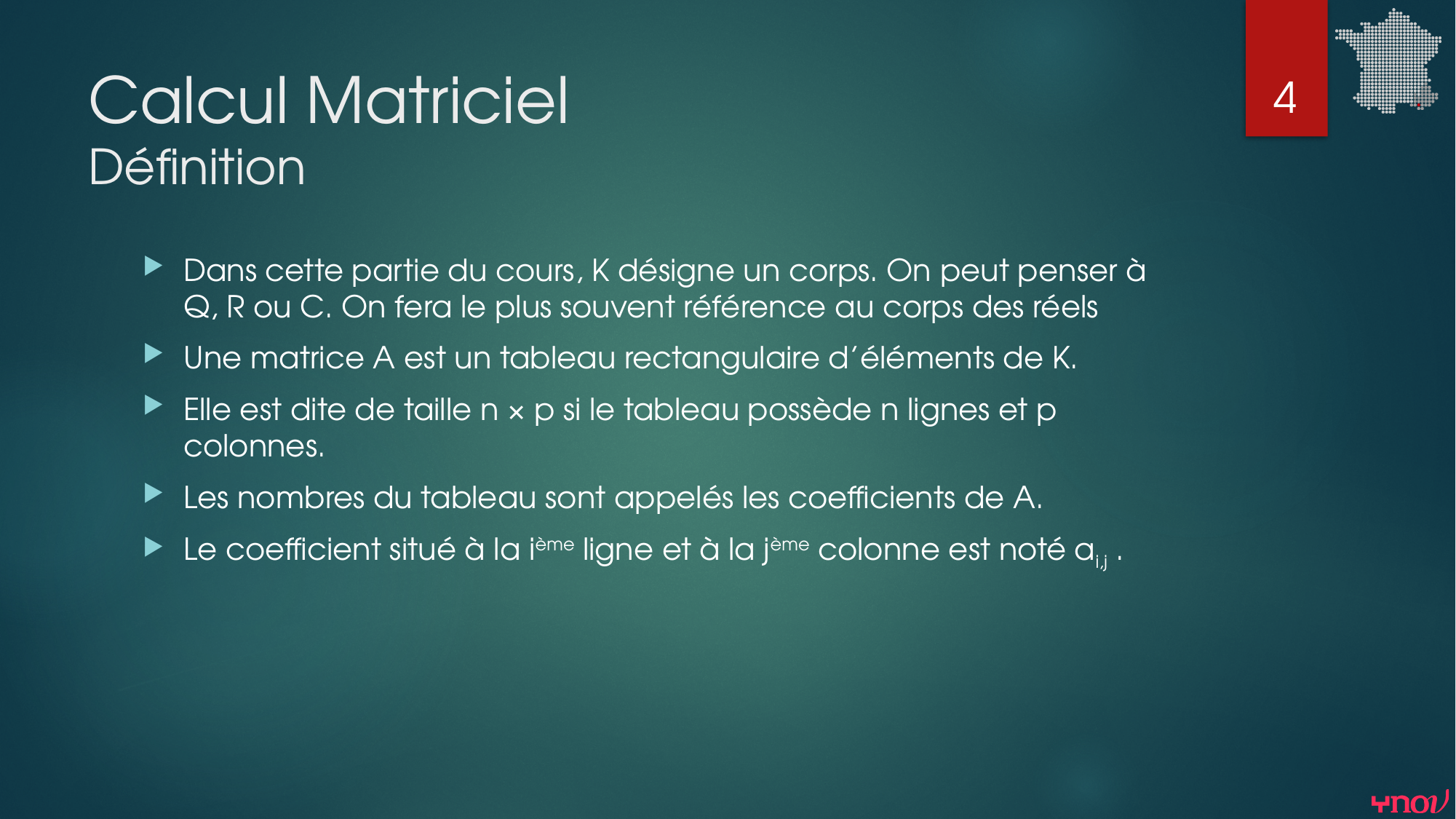

4
# Calcul Matriciel Définition
Dans cette partie du cours, K désigne un corps. On peut penser à Q, R ou C. On fera le plus souvent référence au corps des réels
Une matrice A est un tableau rectangulaire d’éléments de K.
Elle est dite de taille n × p si le tableau possède n lignes et p colonnes.
Les nombres du tableau sont appelés les coefficients de A.
Le coefficient situé à la ième ligne et à la jème colonne est noté ai,j .